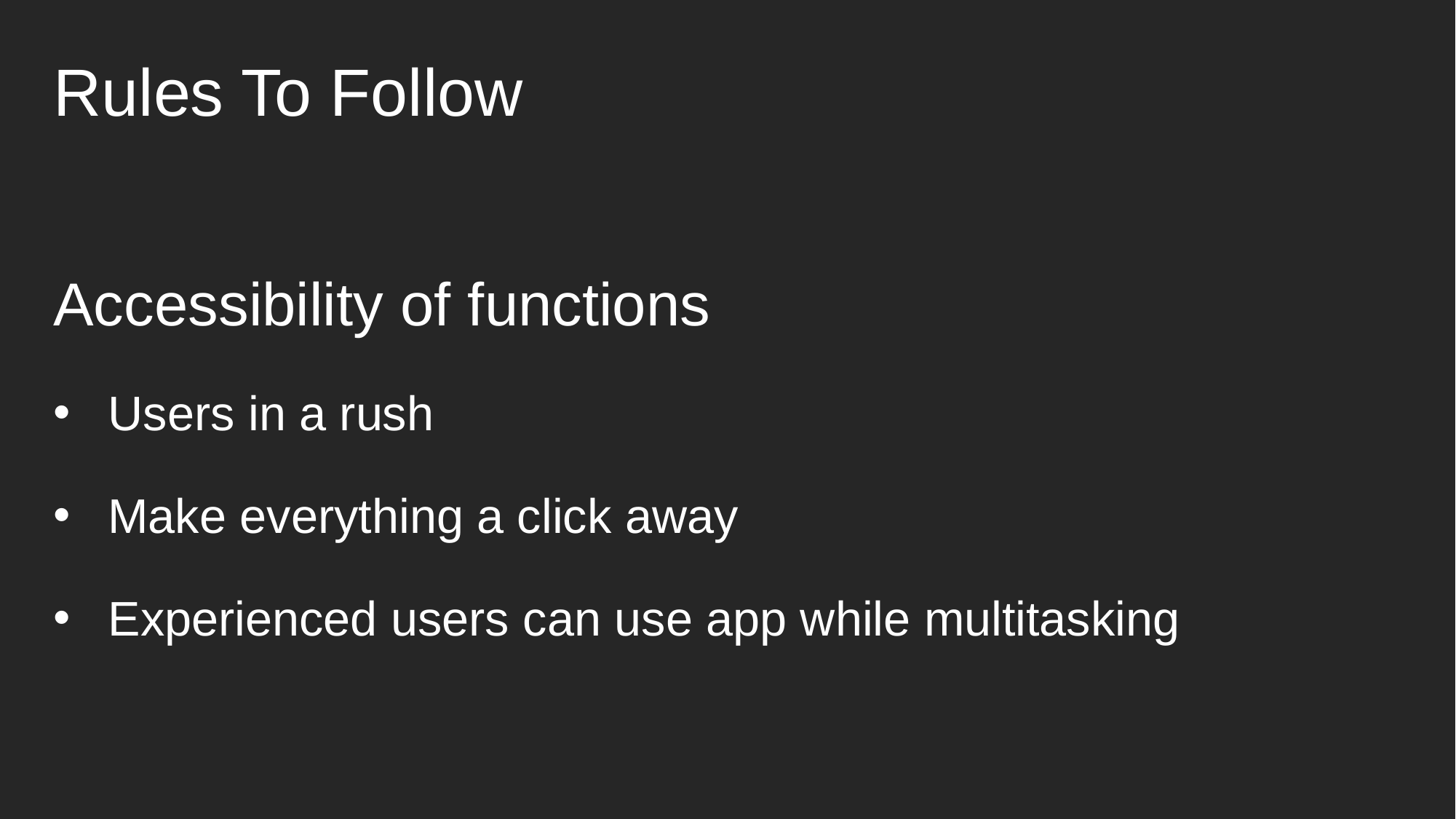

Rules To Follow
Accessibility of functions
Users in a rush
Make everything a click away
Experienced users can use app while multitasking